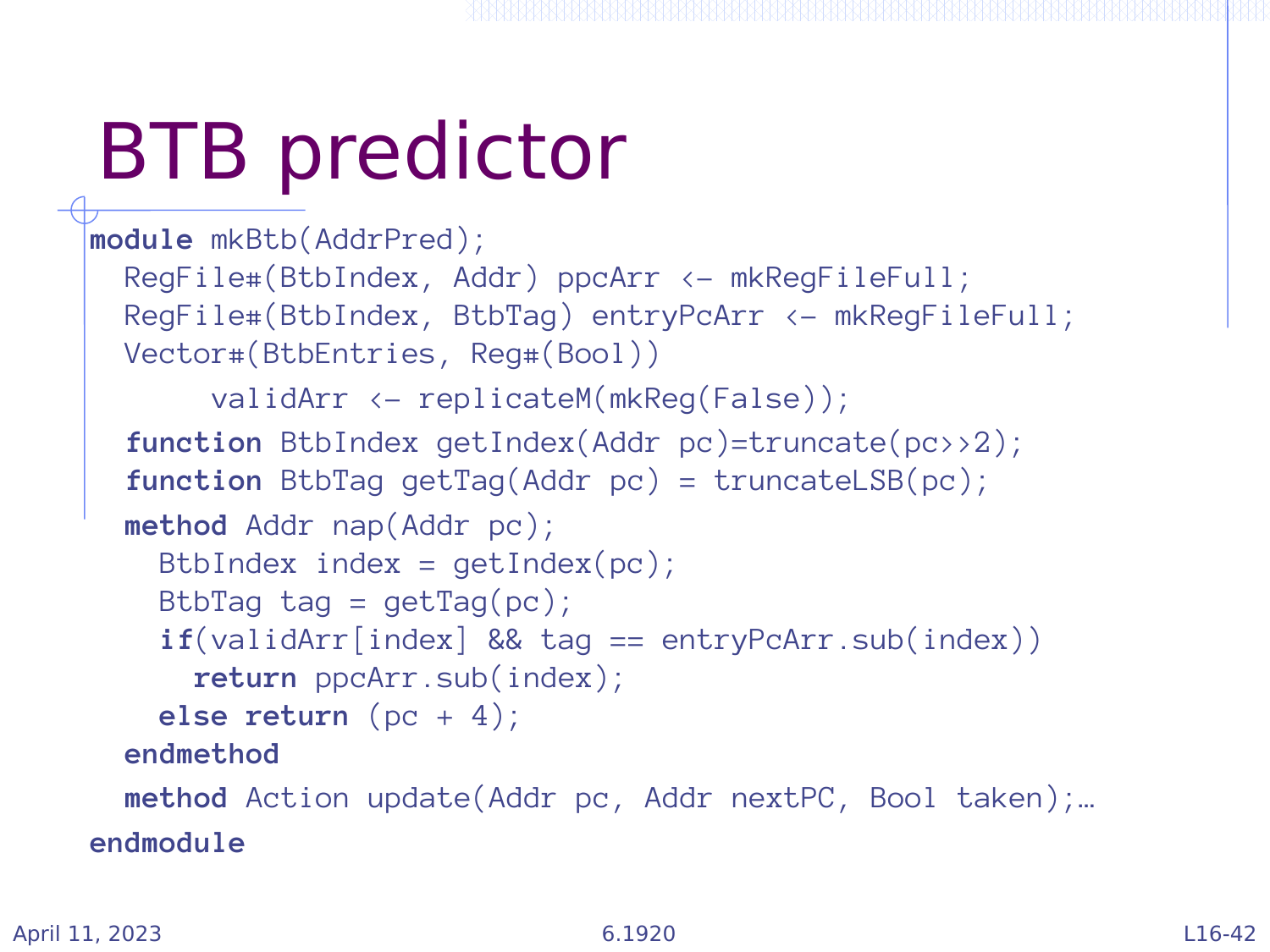

# BTB predictor
module mkBtb(AddrPred);
  RegFile#(BtbIndex, Addr) ppcArr <- mkRegFileFull;
  RegFile#(BtbIndex, BtbTag) entryPcArr <- mkRegFileFull;
  Vector#(BtbEntries, Reg#(Bool))
       validArr <- replicateM(mkReg(False));
  function BtbIndex getIndex(Addr pc)=truncate(pc>>2);
  function BtbTag getTag(Addr pc) = truncateLSB(pc);
  method Addr nap(Addr pc);
    BtbIndex index = getIndex(pc);
    BtbTag tag = getTag(pc);
    if(validArr[index] && tag == entryPcArr.sub(index))
      return ppcArr.sub(index);
    else return (pc + 4);
  endmethod
  method Action update(Addr pc, Addr nextPC, Bool taken);…
endmodule
April 11, 2023
6.1920
L16-42